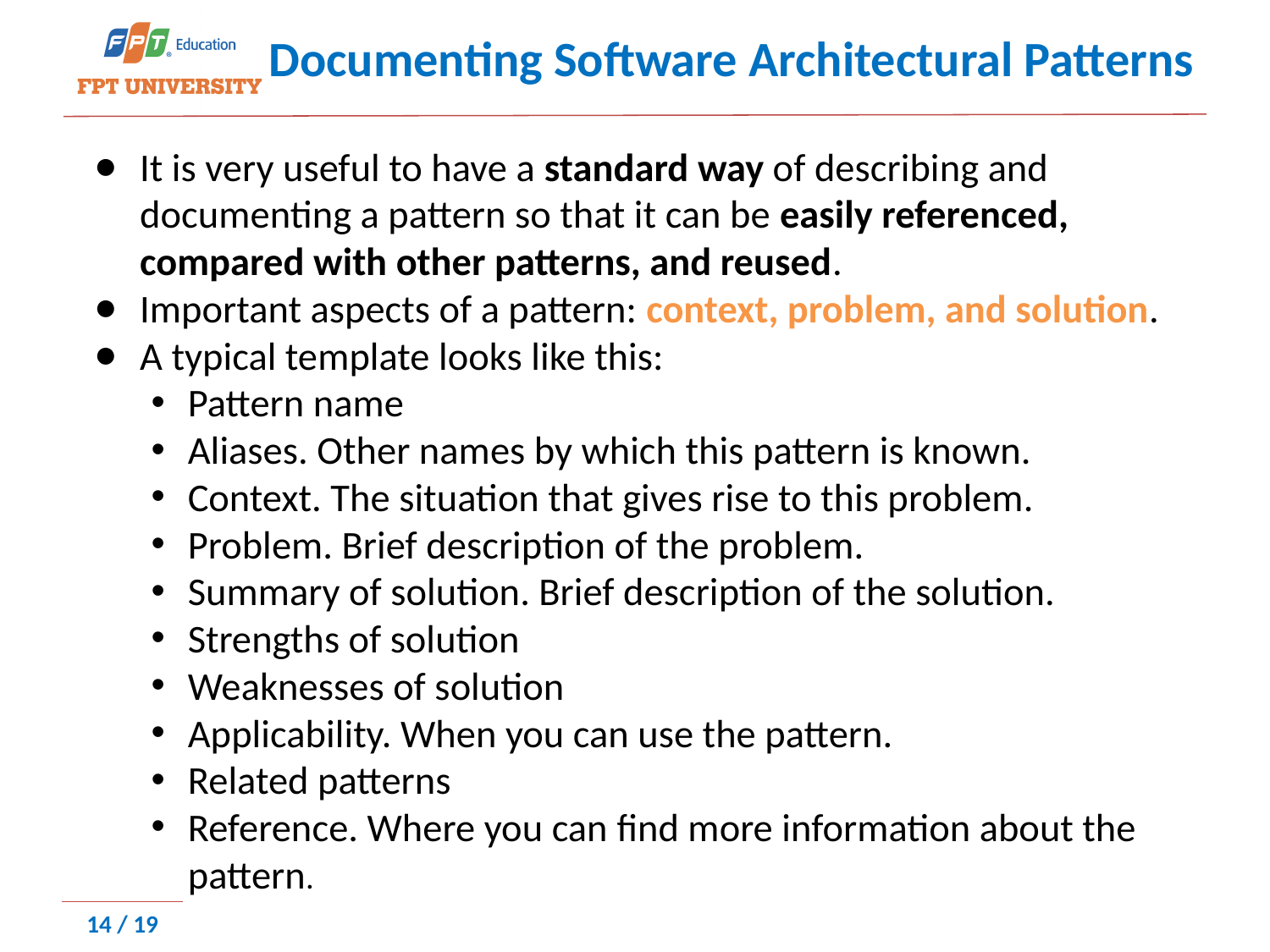

# Documenting Software Architectural Patterns
It is very useful to have a standard way of describing and documenting a pattern so that it can be easily referenced, compared with other patterns, and reused.
Important aspects of a pattern: context, problem, and solution.
A typical template looks like this:
Pattern name
Aliases. Other names by which this pattern is known.
Context. The situation that gives rise to this problem.
Problem. Brief description of the problem.
Summary of solution. Brief description of the solution.
Strengths of solution
Weaknesses of solution
Applicability. When you can use the pattern.
Related patterns
Reference. Where you can find more information about the pattern.